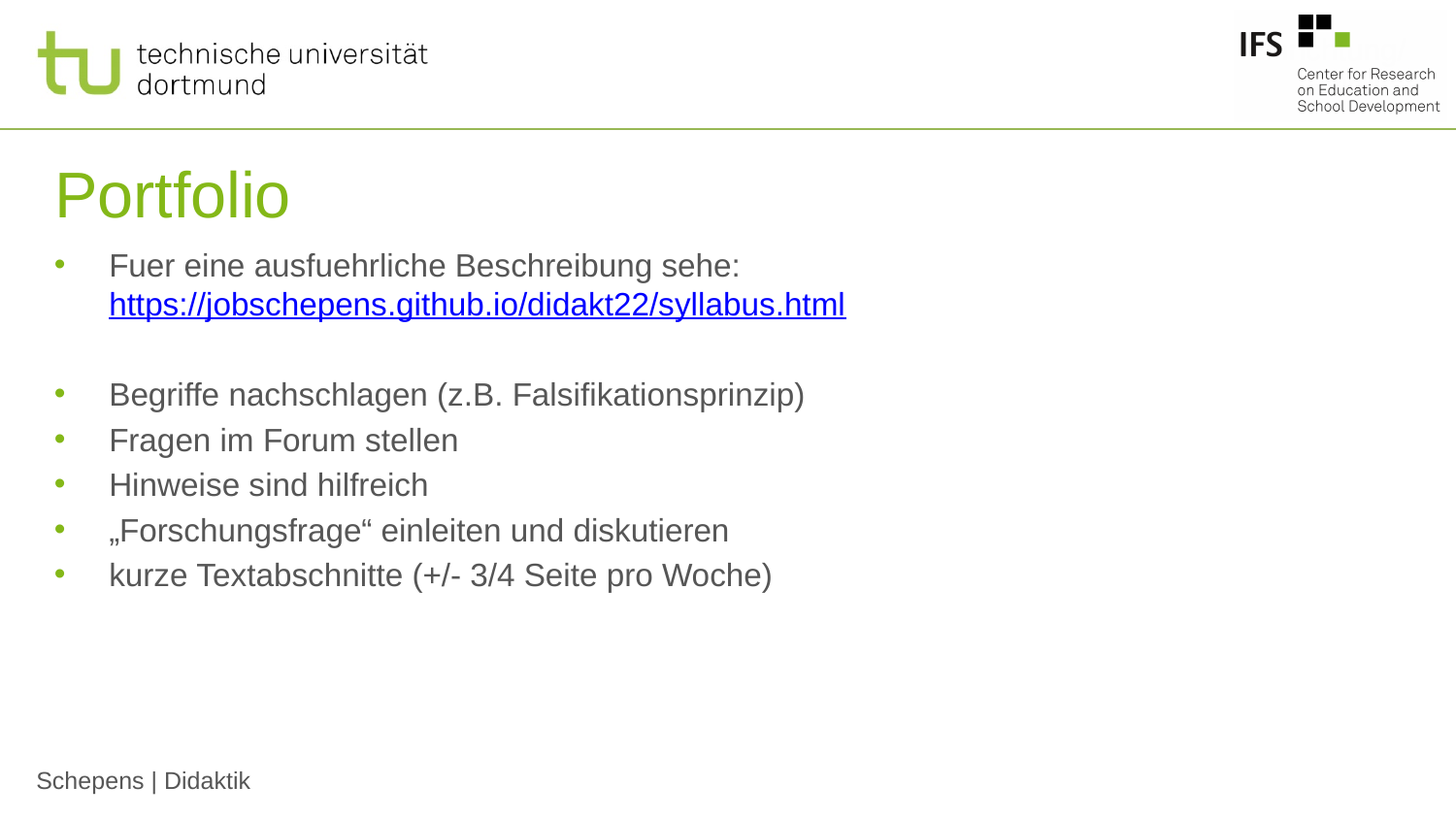

# Portfolio
Fuer eine ausfuehrliche Beschreibung sehe: https://jobschepens.github.io/didakt22/syllabus.html

Begriffe nachschlagen (z.B. Falsifikationsprinzip)
Fragen im Forum stellen
Hinweise sind hilfreich
„Forschungsfrage“ einleiten und diskutieren
kurze Textabschnitte (+/- 3/4 Seite pro Woche)